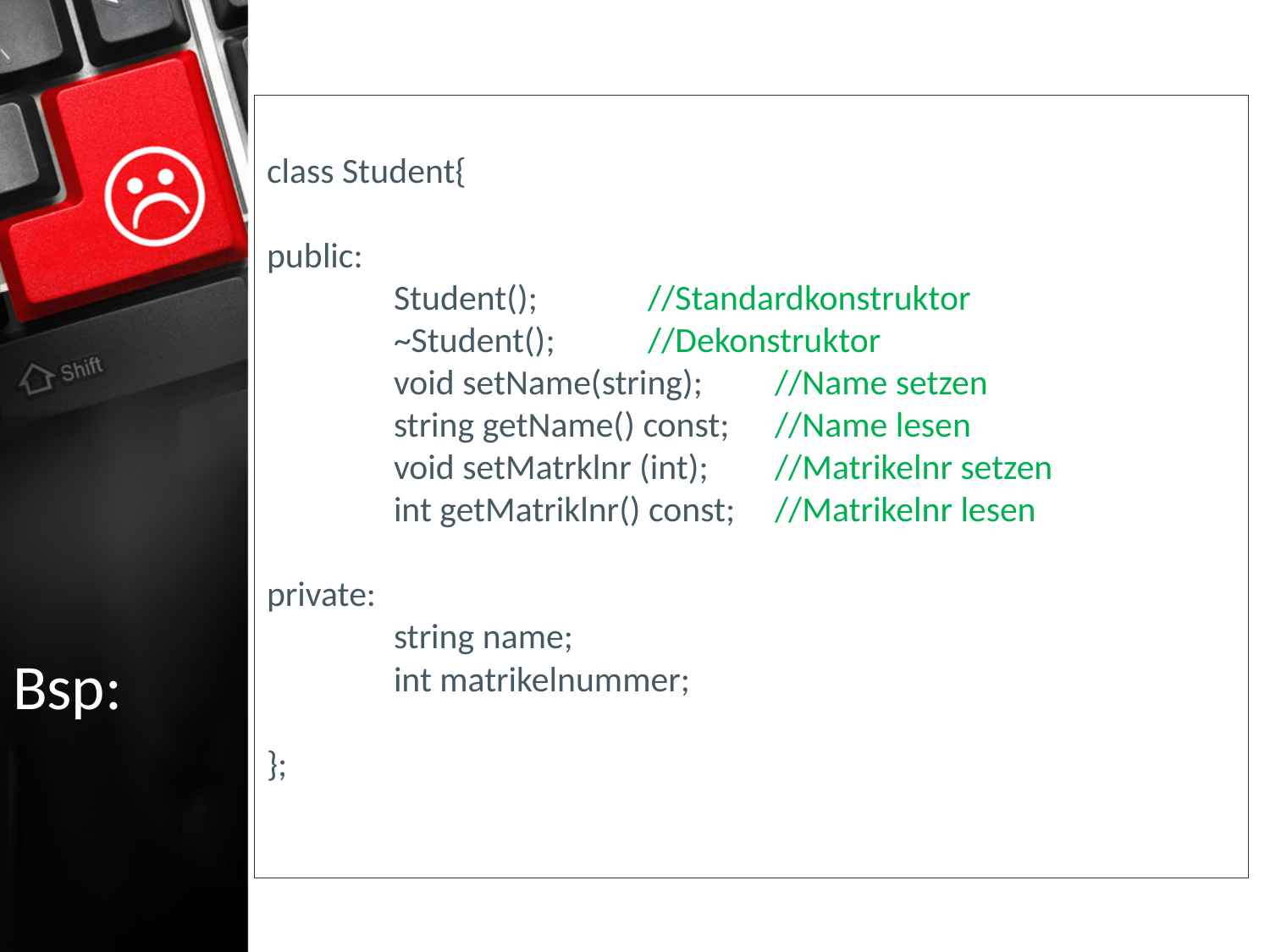

# class Student{ public: Student();	//Standardkonstruktor ~Student();	//Dekonstruktor void setName(string);	//Name setzen string getName() const;	//Name lesen void setMatrklnr (int);	//Matrikelnr setzen int getMatriklnr() const;	//Matrikelnr lesen private: string name; int matrikelnummer; };
Bsp: